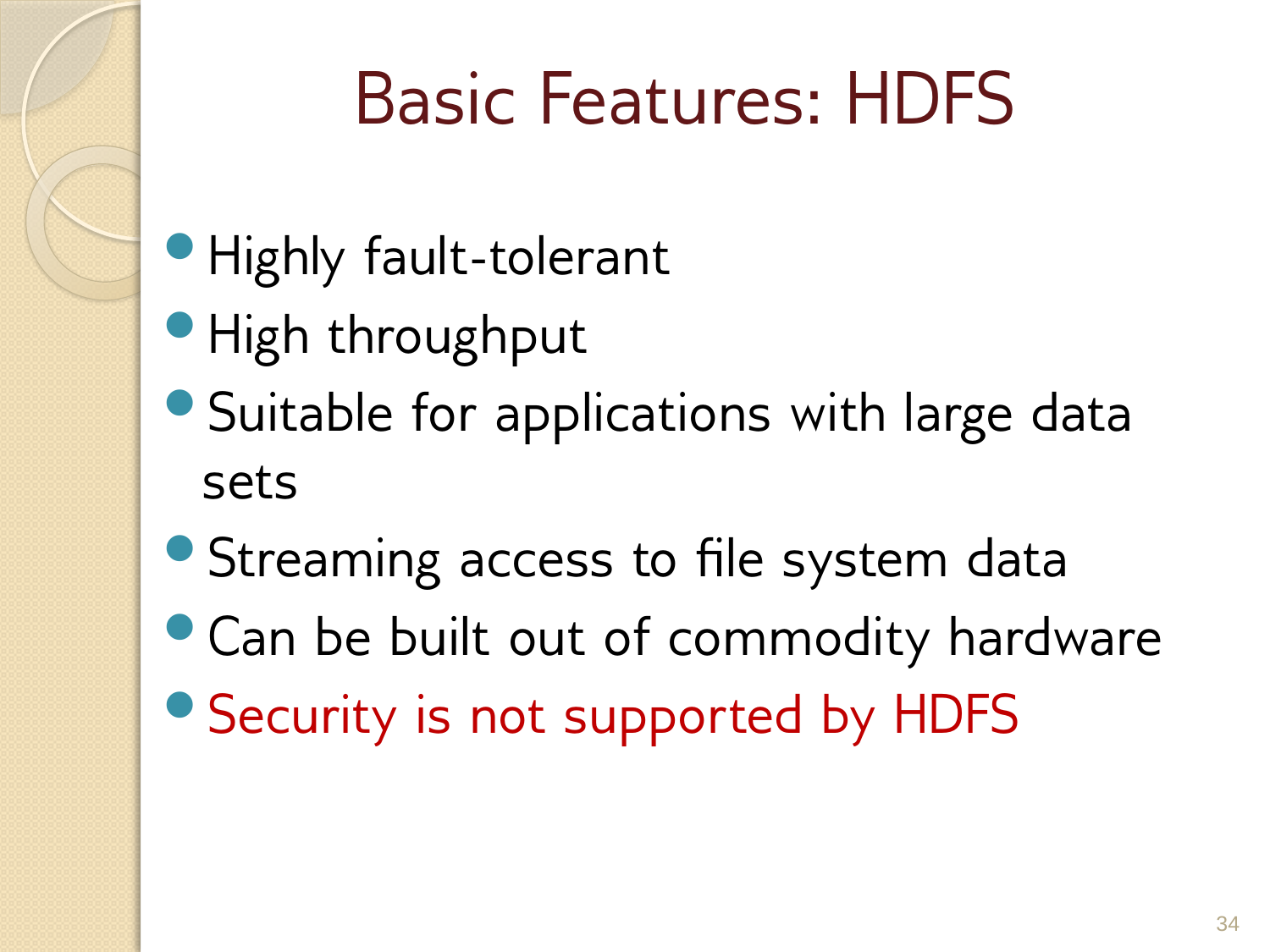

# Basic Features: HDFS
Highly fault-tolerant
High throughput
Suitable for applications with large data sets
Streaming access to file system data
Can be built out of commodity hardware
Security is not supported by HDFS

34